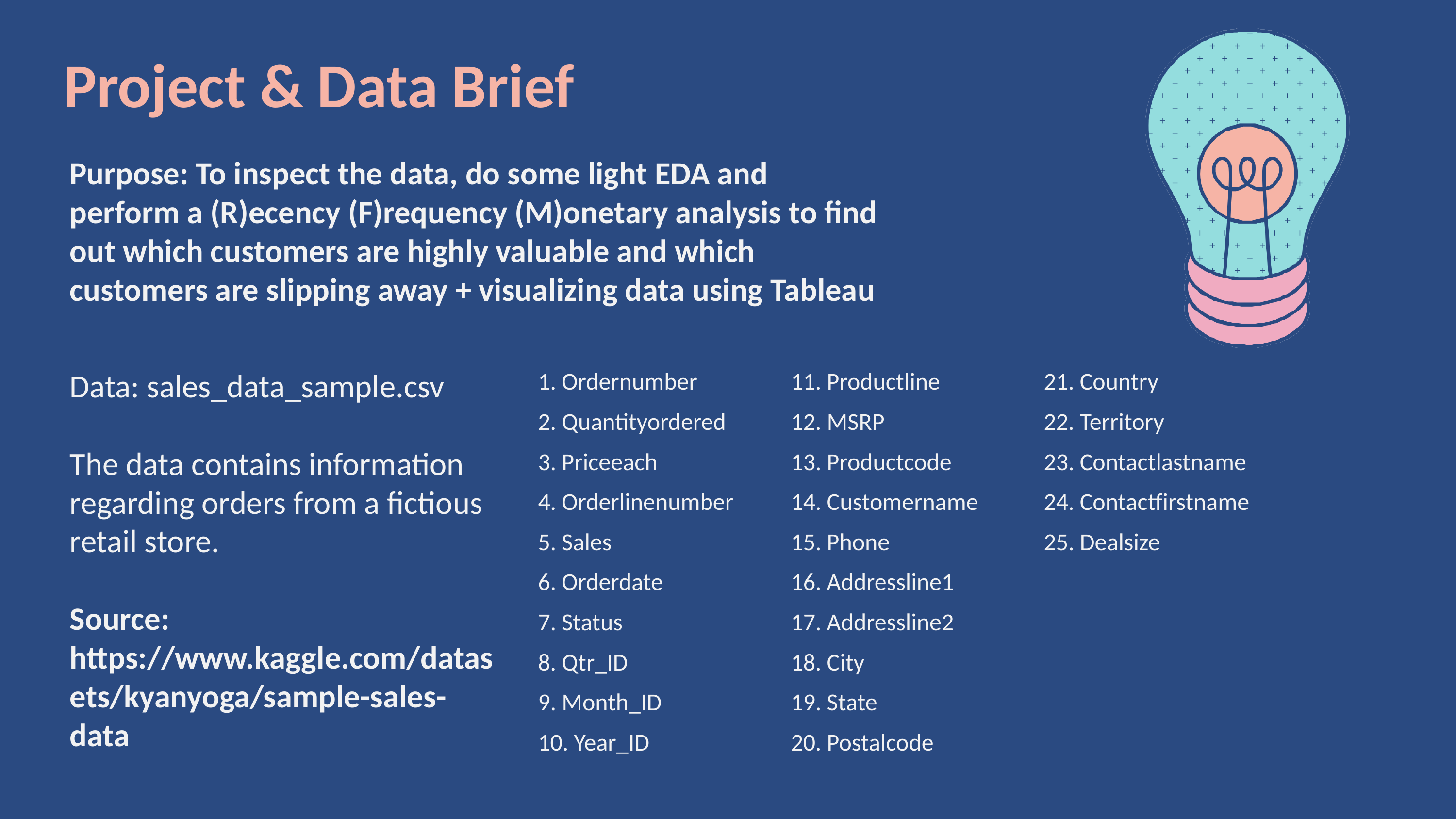

# Project & Data Brief
Purpose: To inspect the data, do some light EDA and perform a (R)ecency (F)requency (M)onetary analysis to find out which customers are highly valuable and which customers are slipping away + visualizing data using Tableau
1. Ordernumber
2. Quantityordered
3. Priceeach
4. Orderlinenumber
5. Sales
6. Orderdate
7. Status
8. Qtr_ID
9. Month_ID
10. Year_ID
11. Productline
12. MSRP
13. Productcode
14. Customername
15. Phone
16. Addressline1
17. Addressline2
18. City
19. State
20. Postalcode
21. Country
22. Territory
23. Contactlastname
24. Contactfirstname
25. Dealsize
Data: sales_data_sample.csv

The data contains information regarding orders from a fictious retail store.

Source: https://www.kaggle.com/datasets/kyanyoga/sample-sales-data